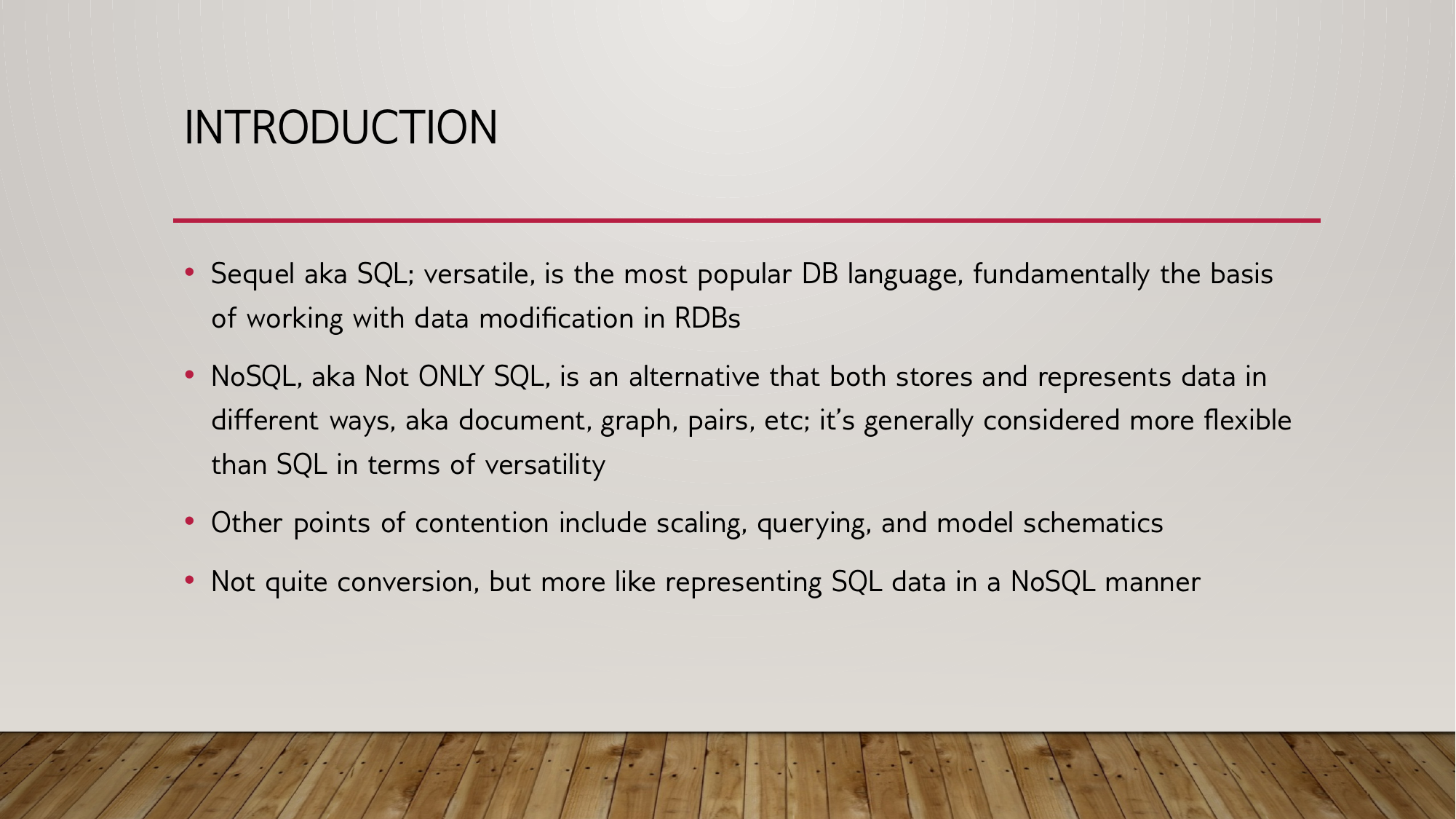

# Introduction
Sequel aka SQL; versatile, is the most popular DB language, fundamentally the basis of working with data modification in RDBs
NoSQL, aka Not ONLY SQL, is an alternative that both stores and represents data in different ways, aka document, graph, pairs, etc; it’s generally considered more flexible than SQL in terms of versatility
Other points of contention include scaling, querying, and model schematics
Not quite conversion, but more like representing SQL data in a NoSQL manner